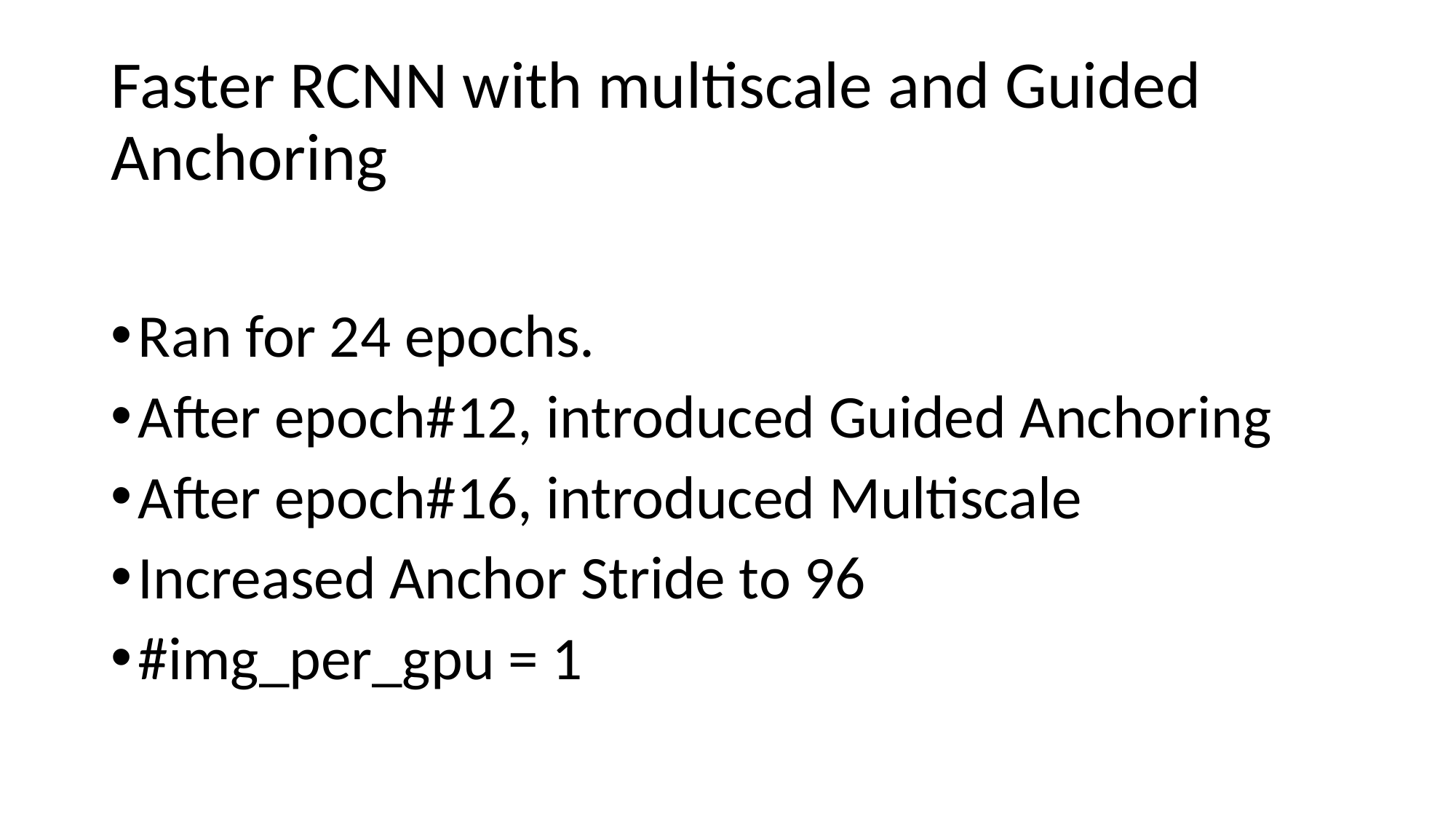

# Faster RCNN with multiscale and Guided Anchoring
Ran for 24 epochs.
After epoch#12, introduced Guided Anchoring
After epoch#16, introduced Multiscale
Increased Anchor Stride to 96
#img_per_gpu = 1